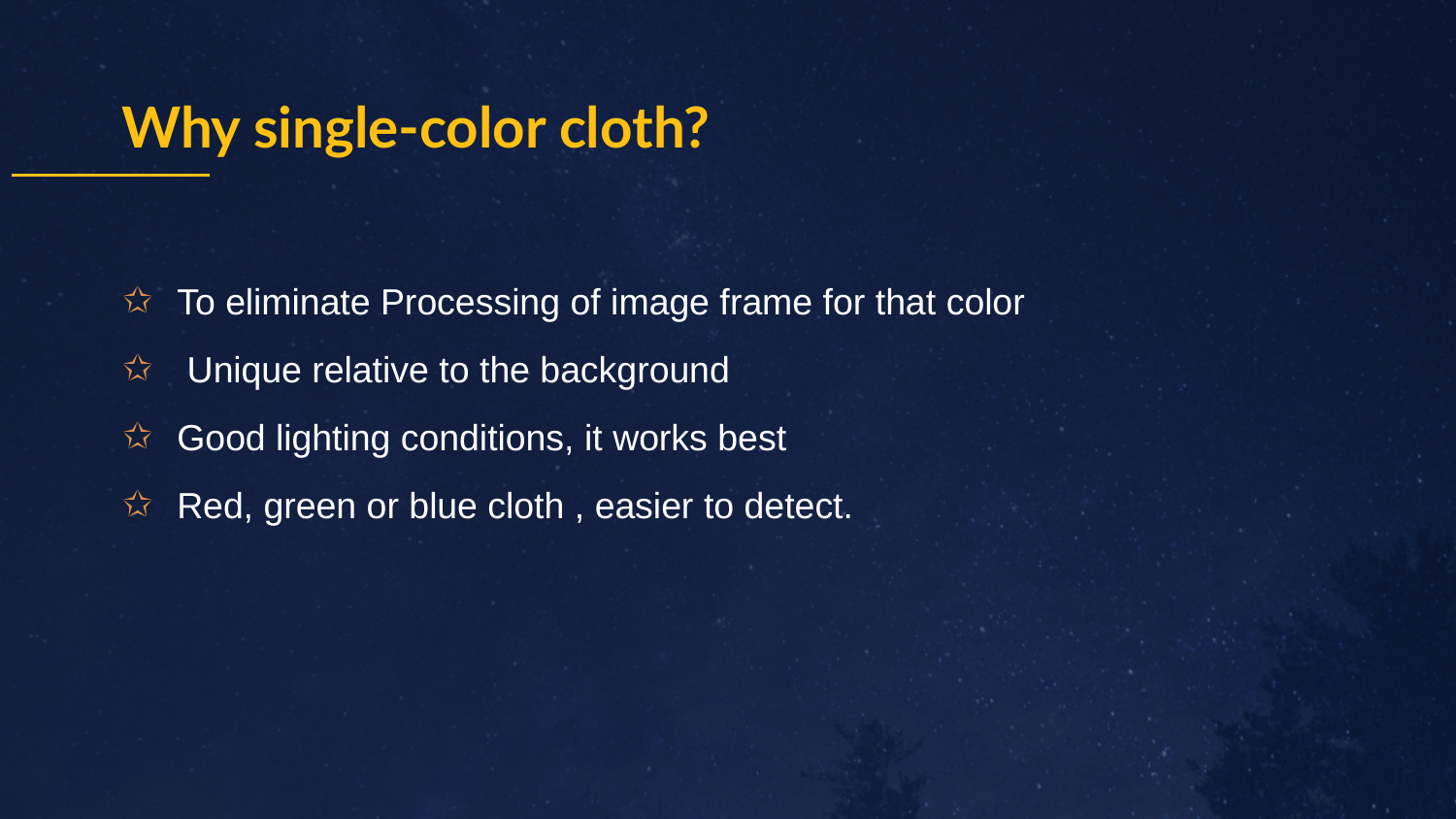

# Why single-color cloth?

To eliminate Processing of image frame for that color
 Unique relative to the background
Good lighting conditions, it works best
Red, green or blue cloth , easier to detect.